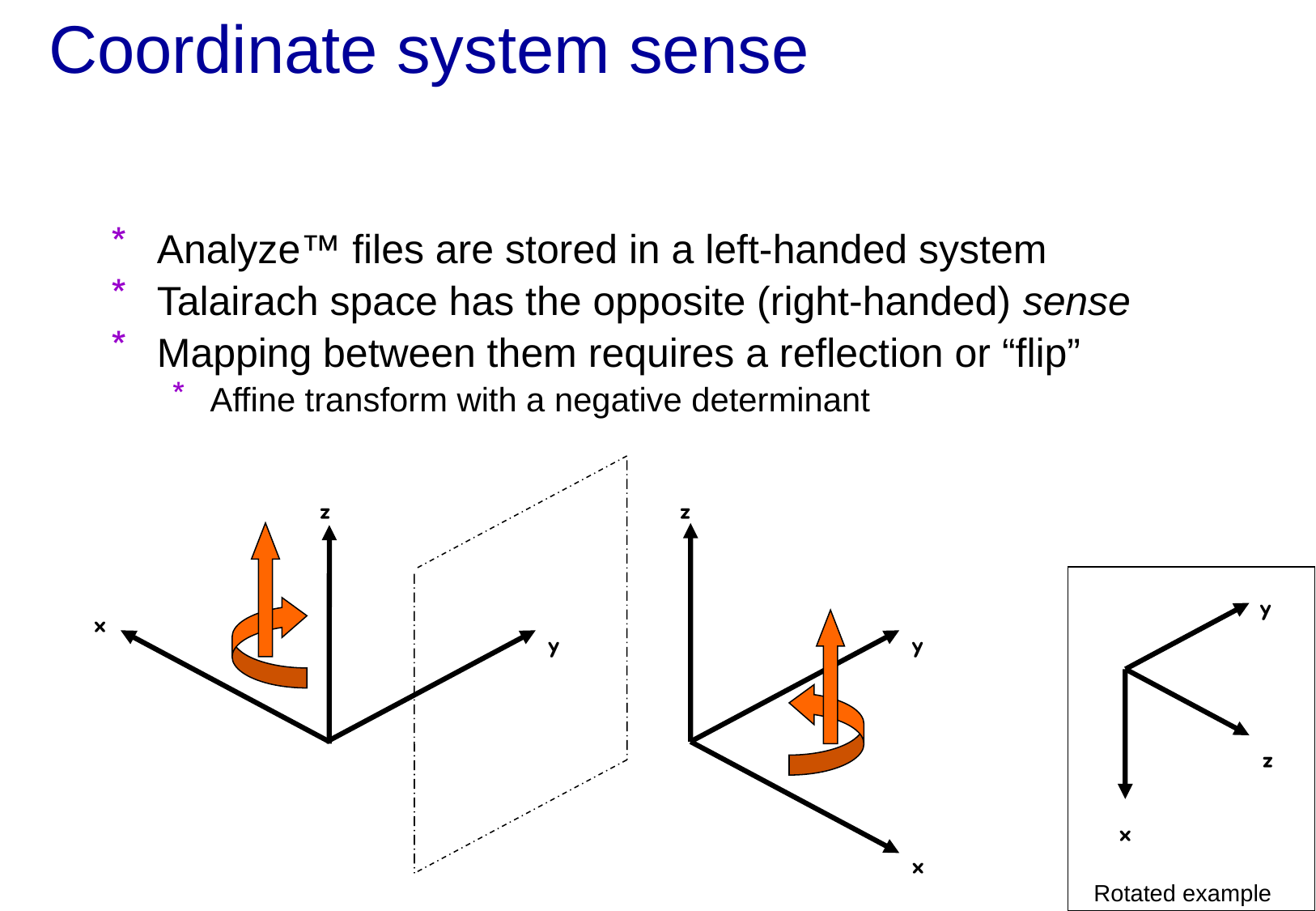

# Coordinate system sense
Analyze™ files are stored in a left-handed system
Talairach space has the opposite (right-handed) sense
Mapping between them requires a reflection or “flip”
Affine transform with a negative determinant

z

x
y

z

y

x

y

z
x

Rotated example